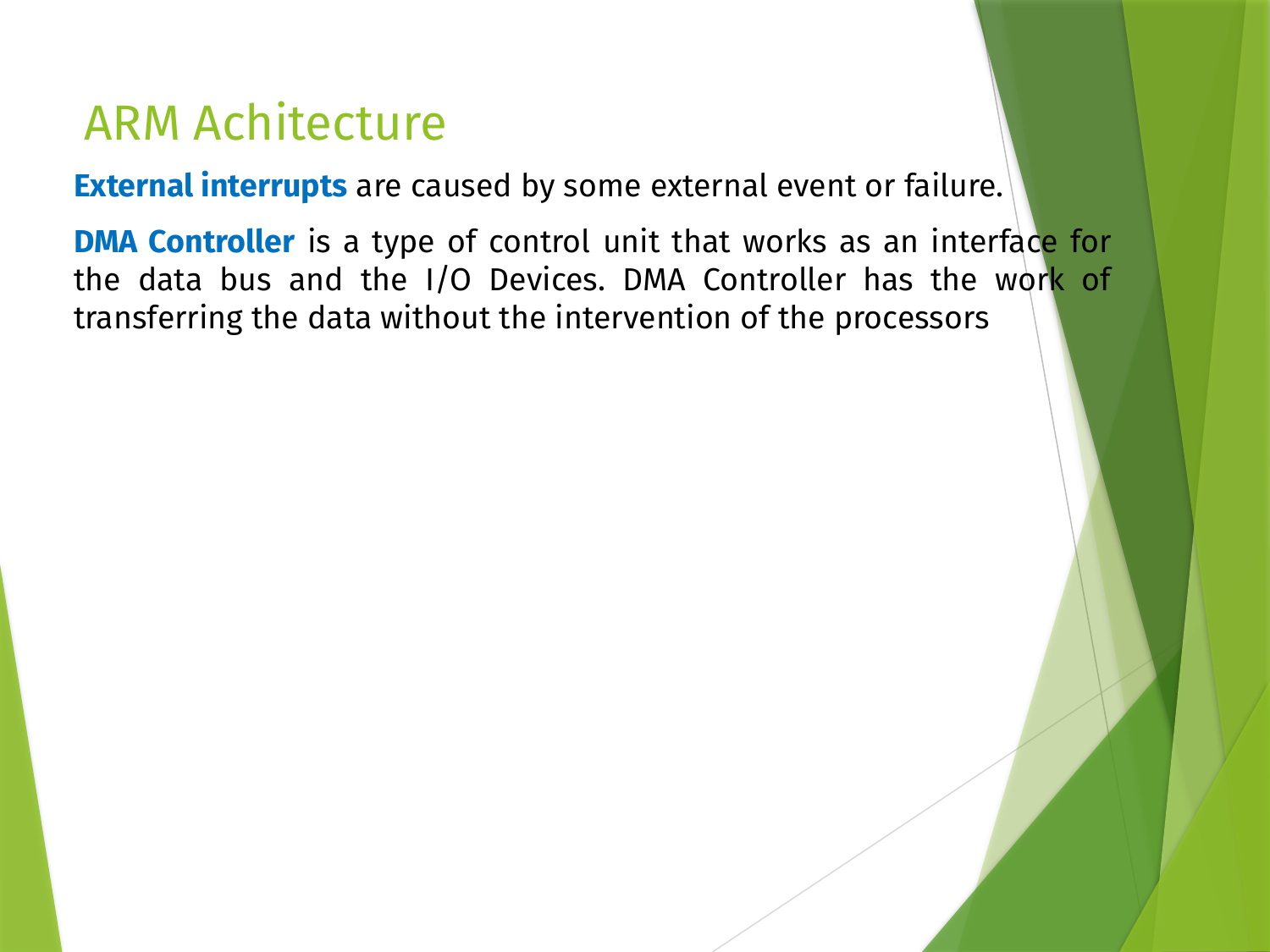

# ARM Achitecture
External interrupts are caused by some external event or failure.
DMA Controller is a type of control unit that works as an interface for the data bus and the I/O Devices. DMA Controller has the work of transferring the data without the intervention of the processors